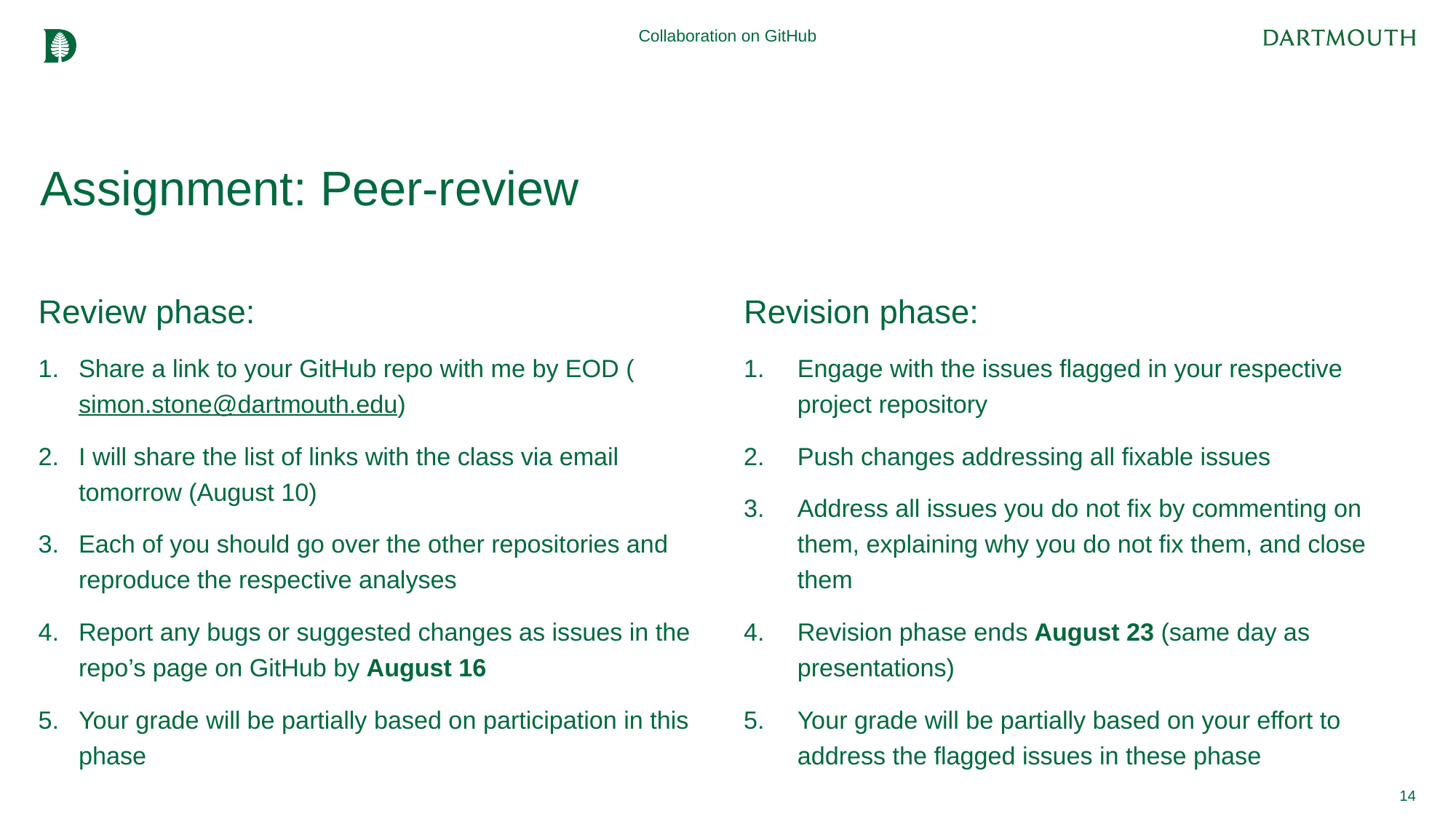

Collaboration on GitHub
# Assignment: Peer-review
Review phase:
Share a link to your GitHub repo with me by EOD (simon.stone@dartmouth.edu)
I will share the list of links with the class via email tomorrow (August 10)
Each of you should go over the other repositories and reproduce the respective analyses
Report any bugs or suggested changes as issues in the repo’s page on GitHub by August 16
Your grade will be partially based on participation in this phase
Revision phase:
Engage with the issues flagged in your respective project repository
Push changes addressing all fixable issues
Address all issues you do not fix by commenting on them, explaining why you do not fix them, and close them
Revision phase ends August 23 (same day as presentations)
Your grade will be partially based on your effort to address the flagged issues in these phase

14